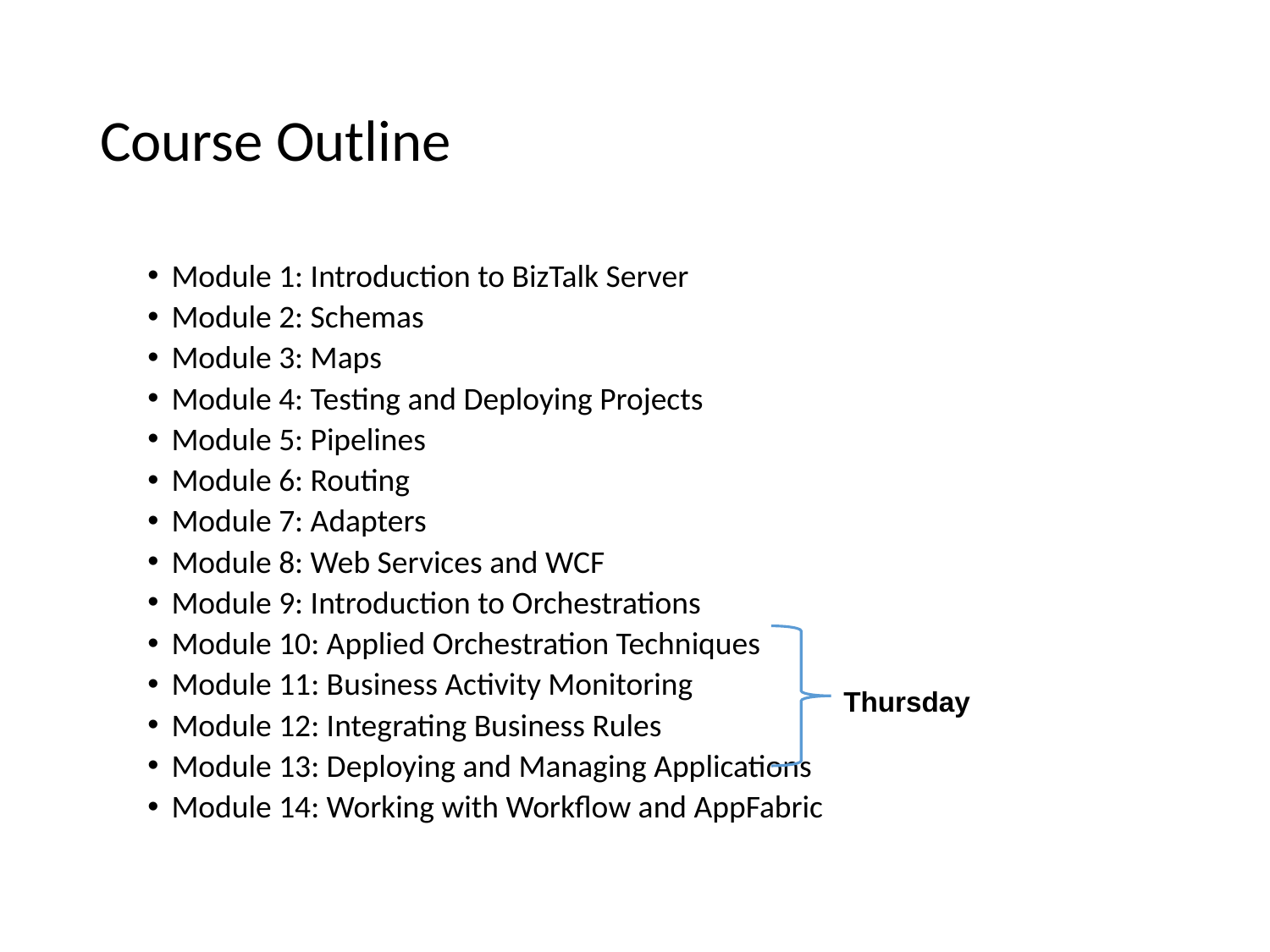

# Course Outline
Module 1: Introduction to BizTalk Server
Module 2: Schemas
Module 3: Maps
Module 4: Testing and Deploying Projects
Module 5: Pipelines
Module 6: Routing
Module 7: Adapters
Module 8: Web Services and WCF
Module 9: Introduction to Orchestrations
Module 10: Applied Orchestration Techniques
Module 11: Business Activity Monitoring
Module 12: Integrating Business Rules
Module 13: Deploying and Managing Applications
Module 14: Working with Workflow and AppFabric

Thursday